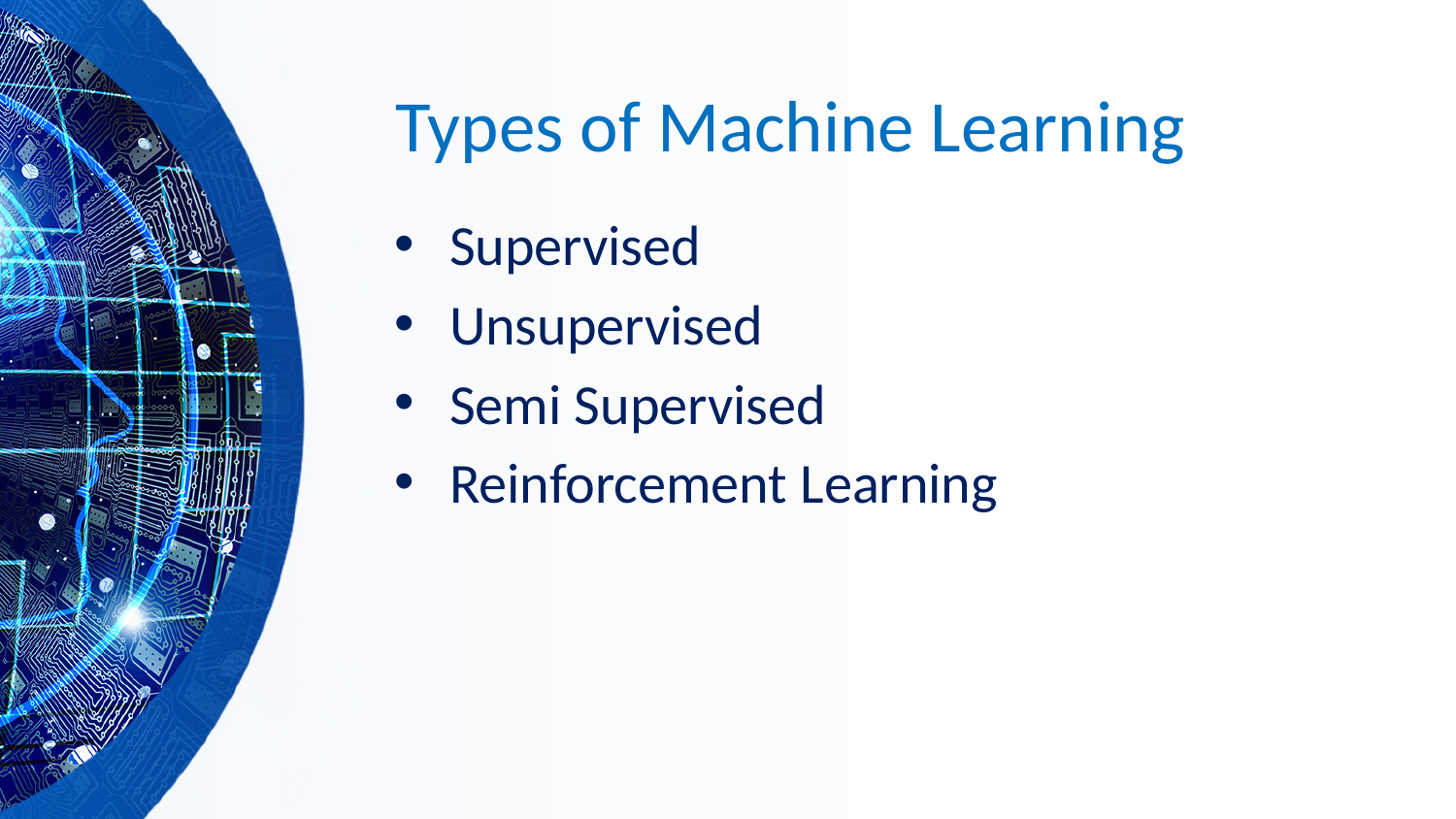

# Types of Machine Learning
Supervised
Unsupervised
Semi Supervised
Reinforcement Learning